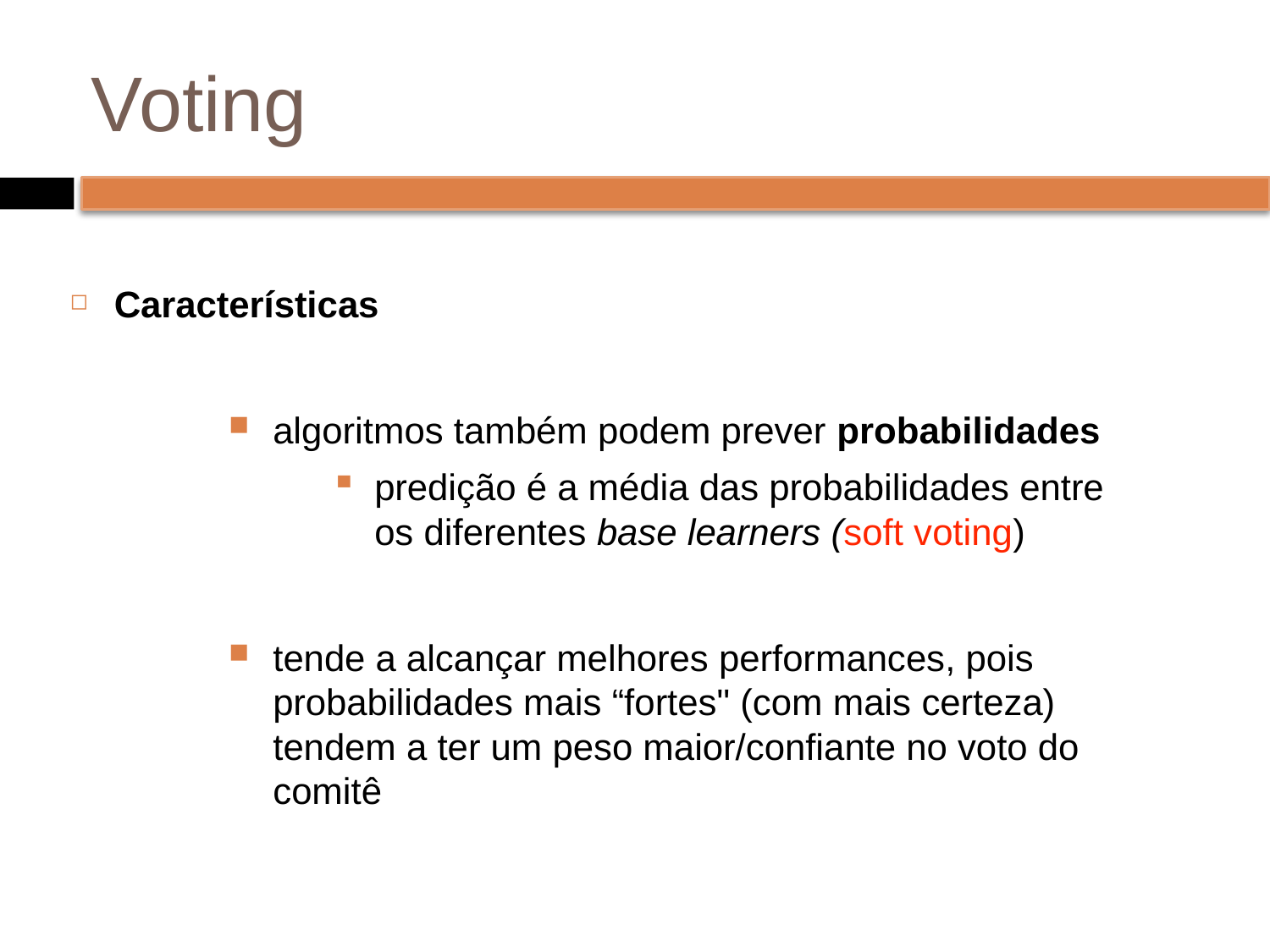

# Voting

Características

algoritmos também podem prever probabilidades
predição é a média das probabilidades entre os diferentes base learners (soft voting)

tende a alcançar melhores performances, pois probabilidades mais “fortes" (com mais certeza) tendem a ter um peso maior/confiante no voto do comitê

18